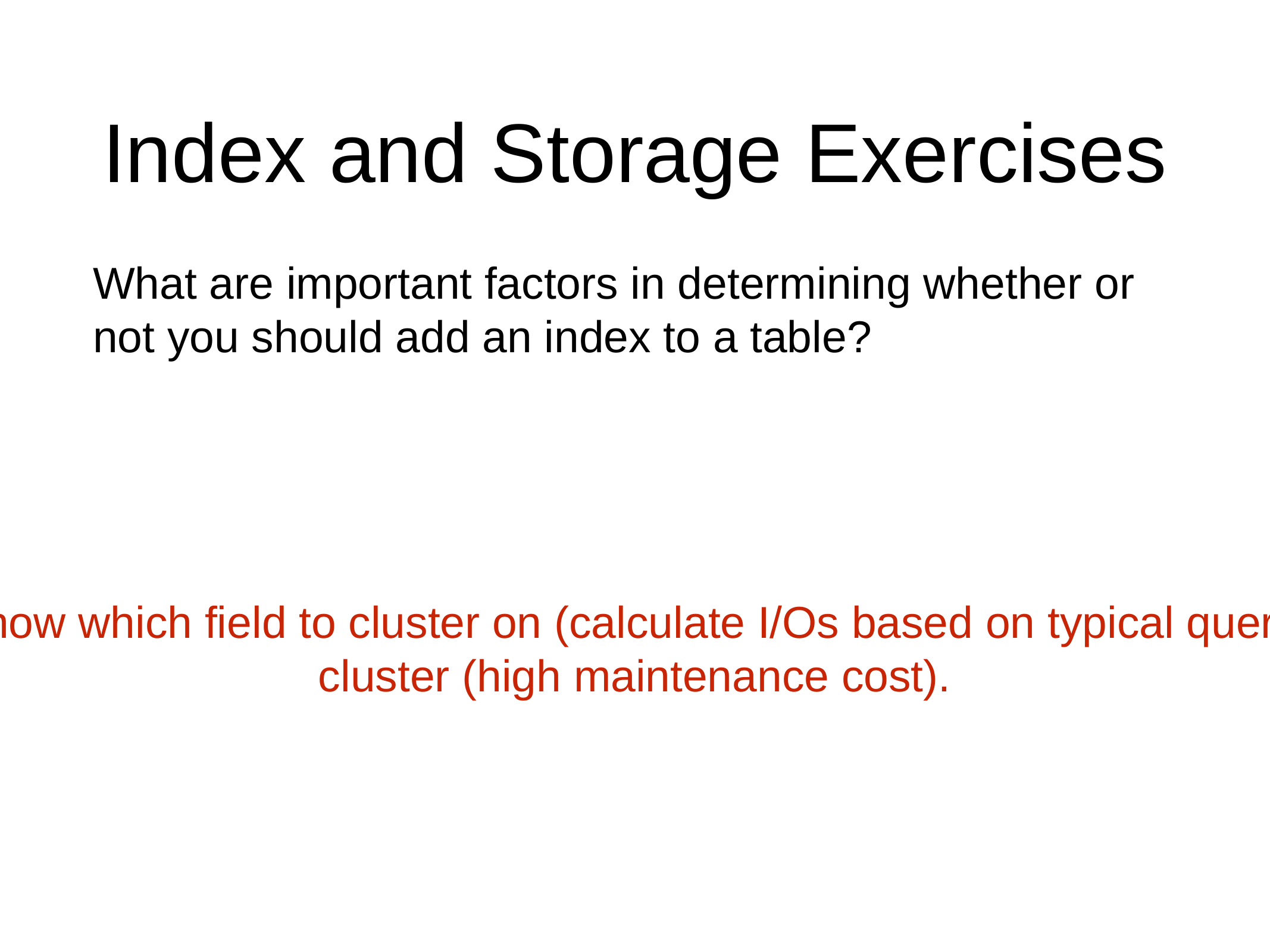

# Index and Storage Exercises
What are important factors in determining whether or not you should add an index to a table?
Can’t use hash indexing with range queries. Should know which field to cluster on (calculate I/Os based on typical queries that you’ll need to run). Decide if you even want to cluster (high maintenance cost).